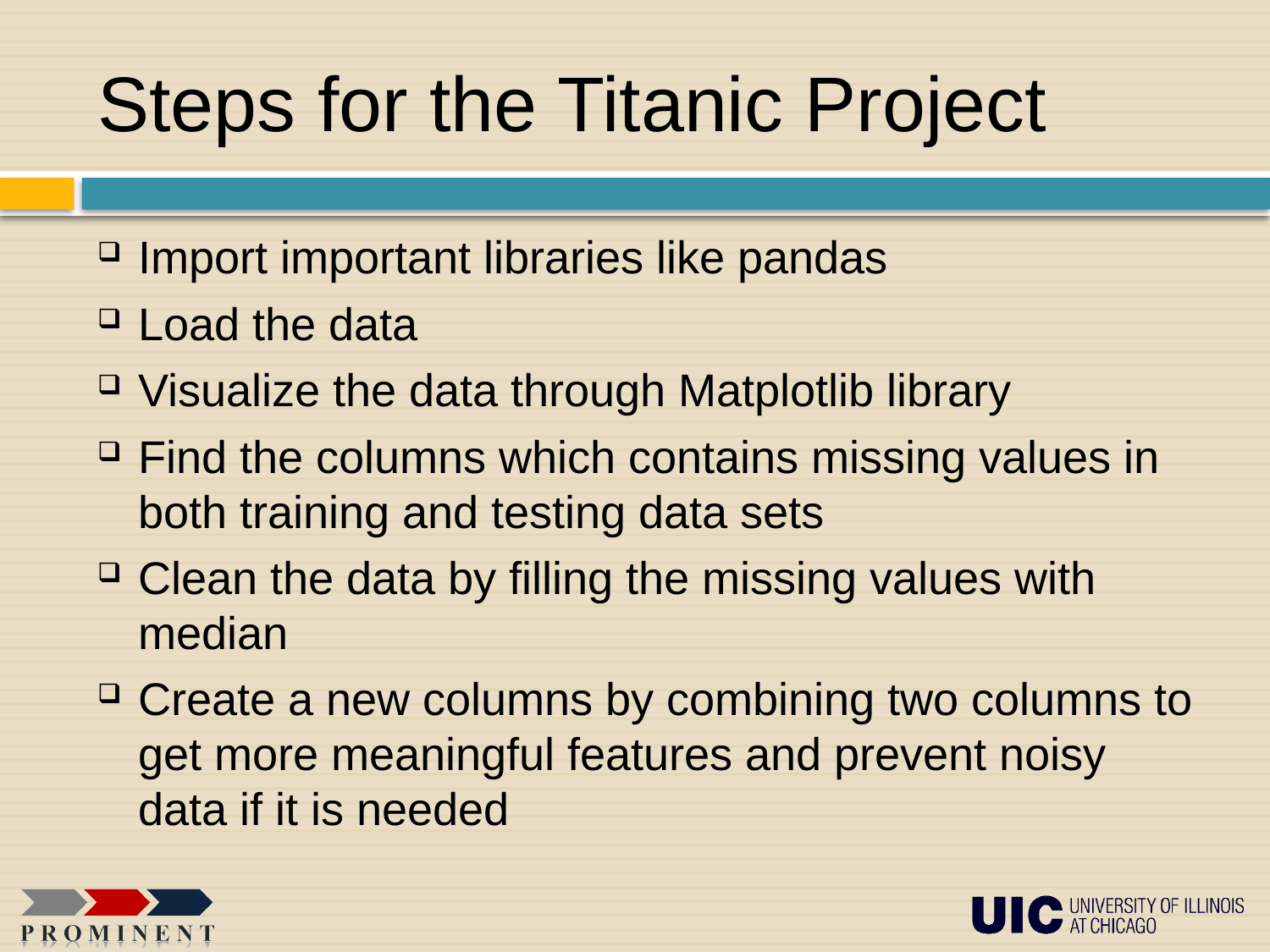

# Steps for the Titanic Project
Import important libraries like pandas
Load the data
Visualize the data through Matplotlib library
Find the columns which contains missing values in both training and testing data sets
Clean the data by filling the missing values with median
Create a new columns by combining two columns to get more meaningful features and prevent noisy data if it is needed